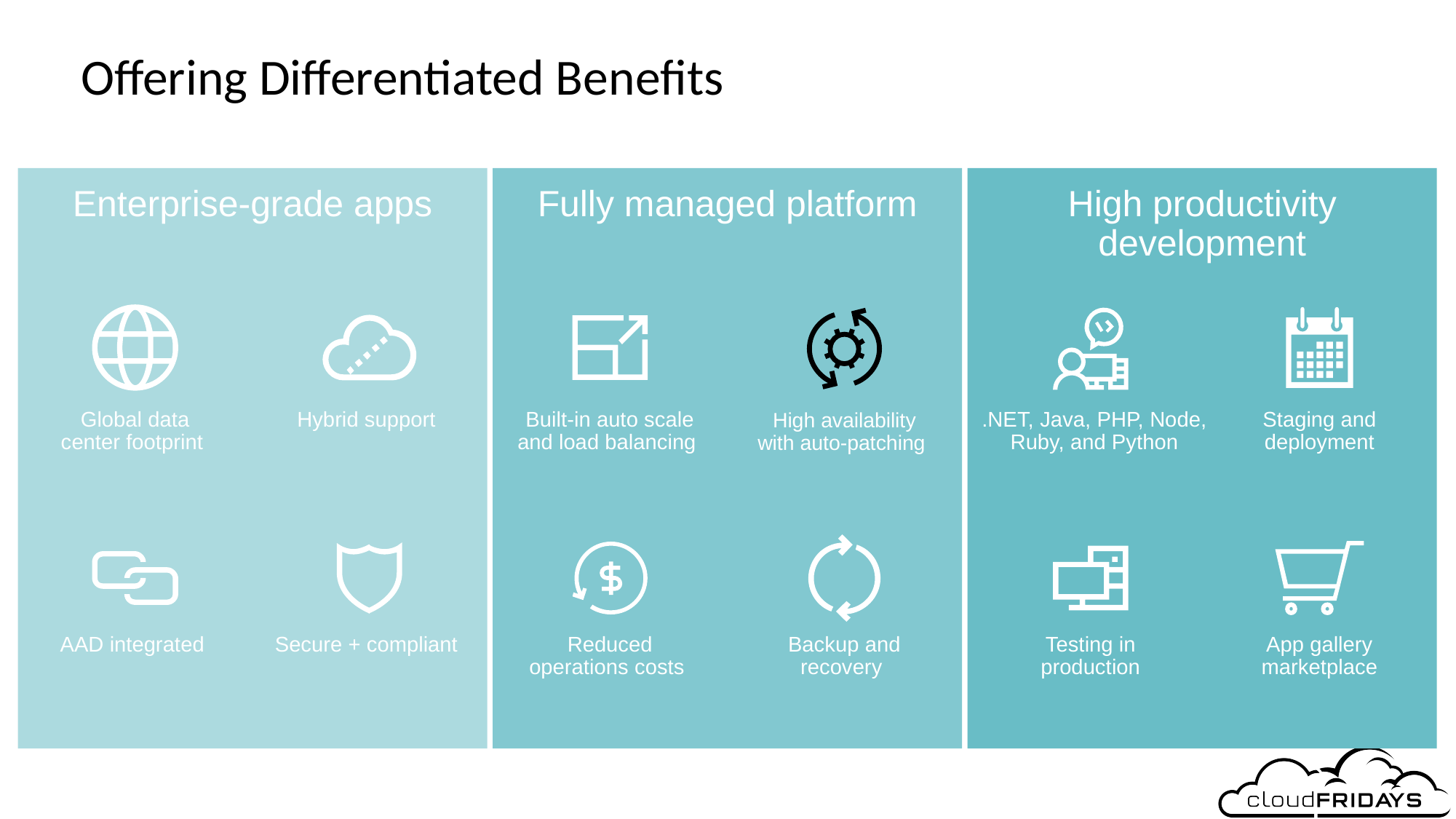

# Offering Differentiated Benefits
Enterprise-grade apps
Fully managed platform
High productivity development

Global data
center footprint

.NET, Java, PHP, Node,
Ruby, and Python

Staging and
deployment

High availability
with auto-patching

Hybrid support

Built-in auto scale
and load balancing

Backup and
recovery

App gallery
marketplace

Reduced
operations costs

Secure + compliant

Testing in
production

AAD integrated